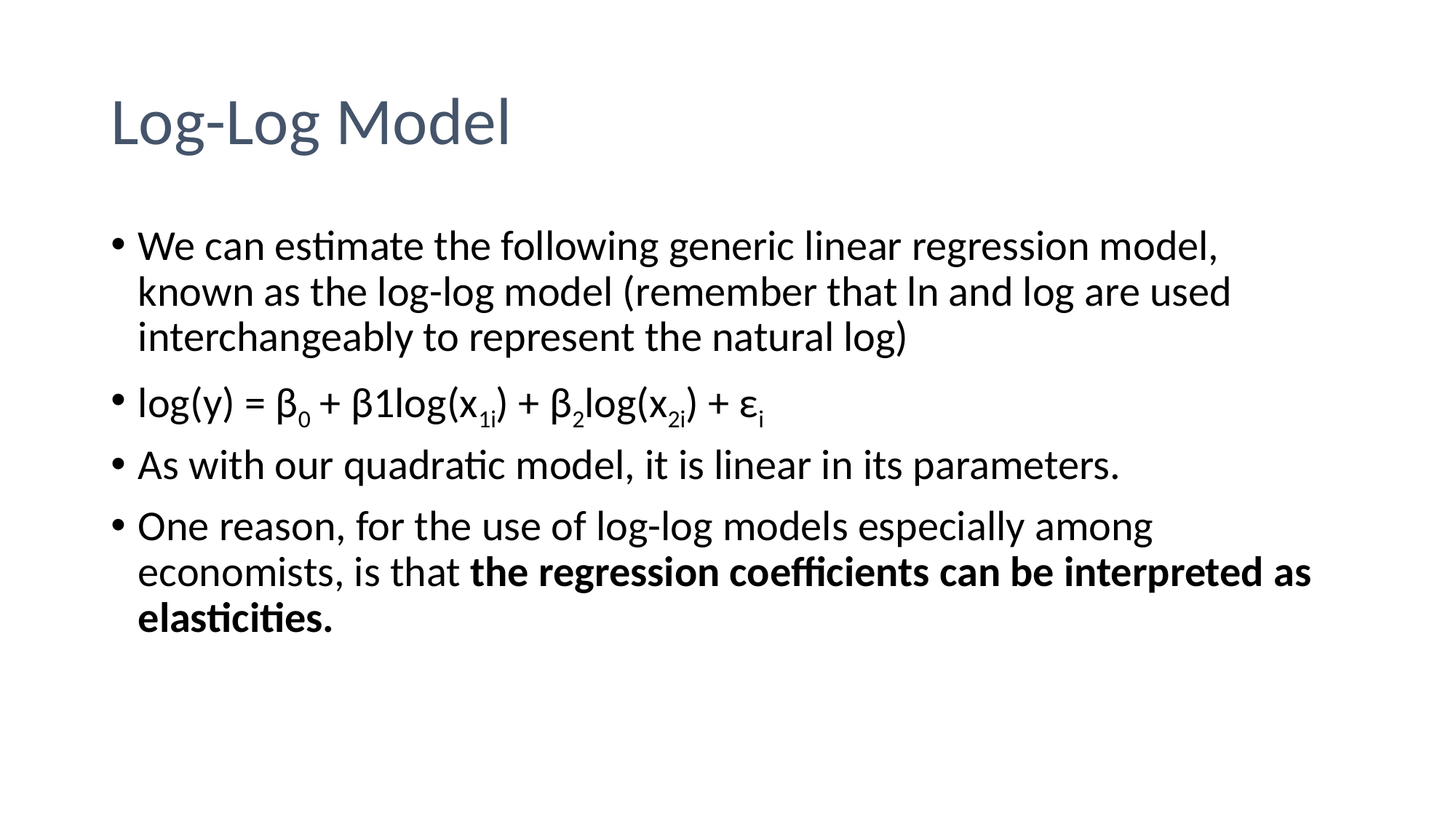

# Log-Log Model
We can estimate the following generic linear regression model, known as the log-log model (remember that ln and log are used interchangeably to represent the natural log)
log(y) = β0 + β1log(x1i) + β2log(x2i) + εi
As with our quadratic model, it is linear in its parameters.
One reason, for the use of log-log models especially among economists, is that the regression coefficients can be interpreted as elasticities.